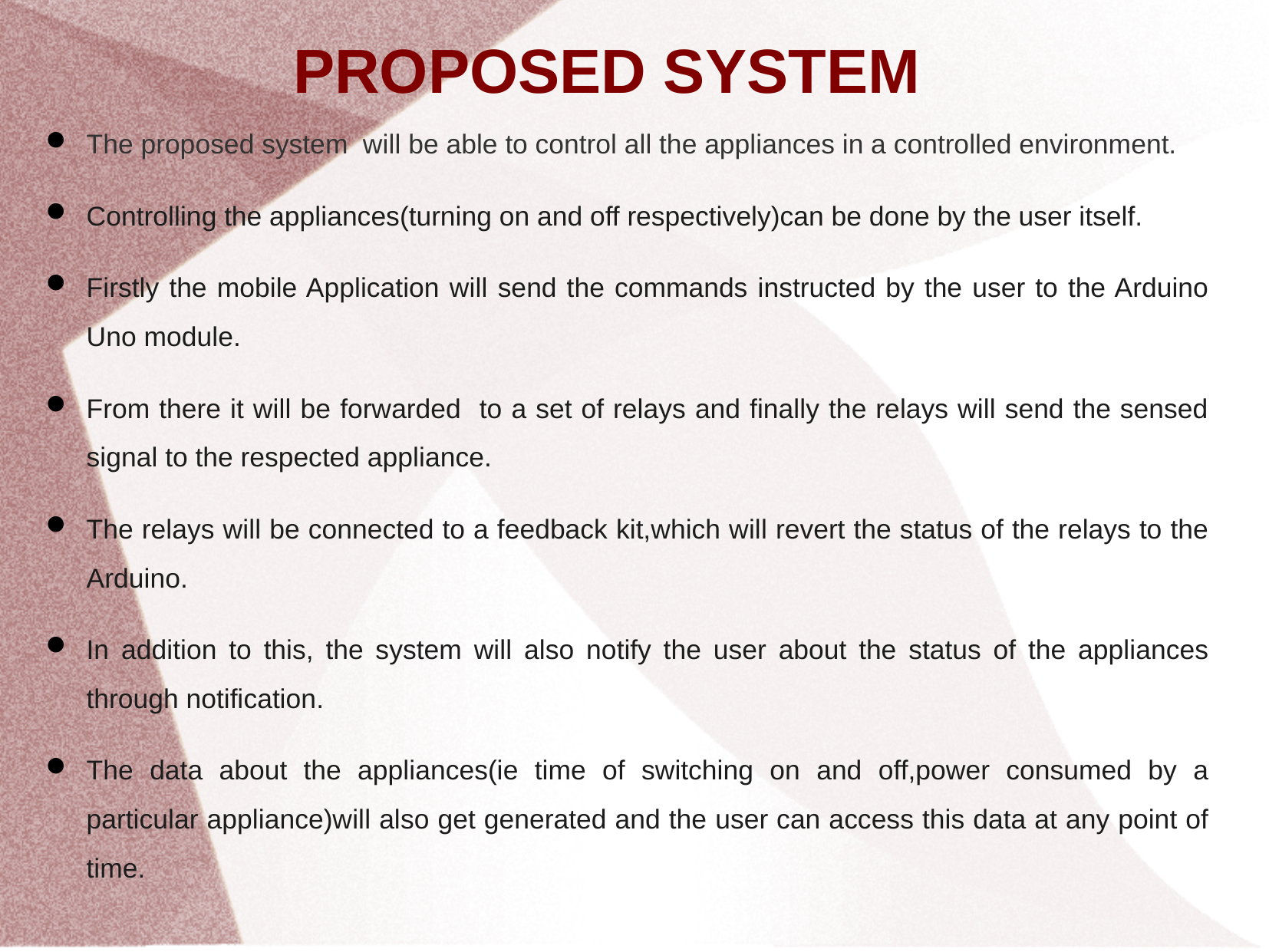

# PROPOSED SYSTEM
The proposed system  will be able to control all the appliances in a controlled environment.
Controlling the appliances(turning on and off respectively)can be done by the user itself.
Firstly the mobile Application will send the commands instructed by the user to the Arduino Uno module.
From there it will be forwarded  to a set of relays and finally the relays will send the sensed signal to the respected appliance.
The relays will be connected to a feedback kit,which will revert the status of the relays to the Arduino.
In addition to this, the system will also notify the user about the status of the appliances through notification.
The data about the appliances(ie time of switching on and off,power consumed by a particular appliance)will also get generated and the user can access this data at any point of time.